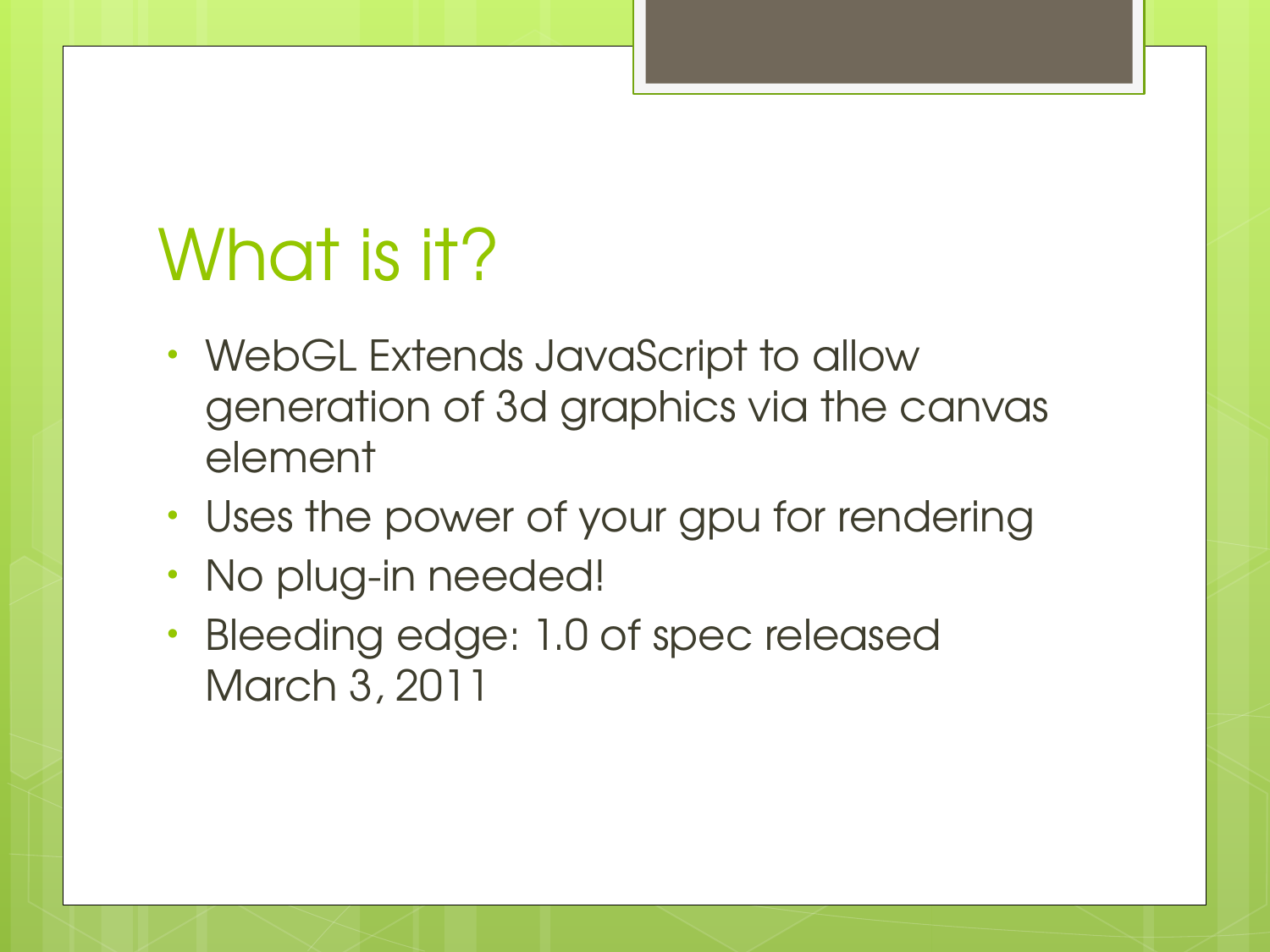

# What is it?
WebGL Extends JavaScript to allow generation of 3d graphics via the canvas element
Uses the power of your gpu for rendering
No plug-in needed!
Bleeding edge: 1.0 of spec released March 3, 2011